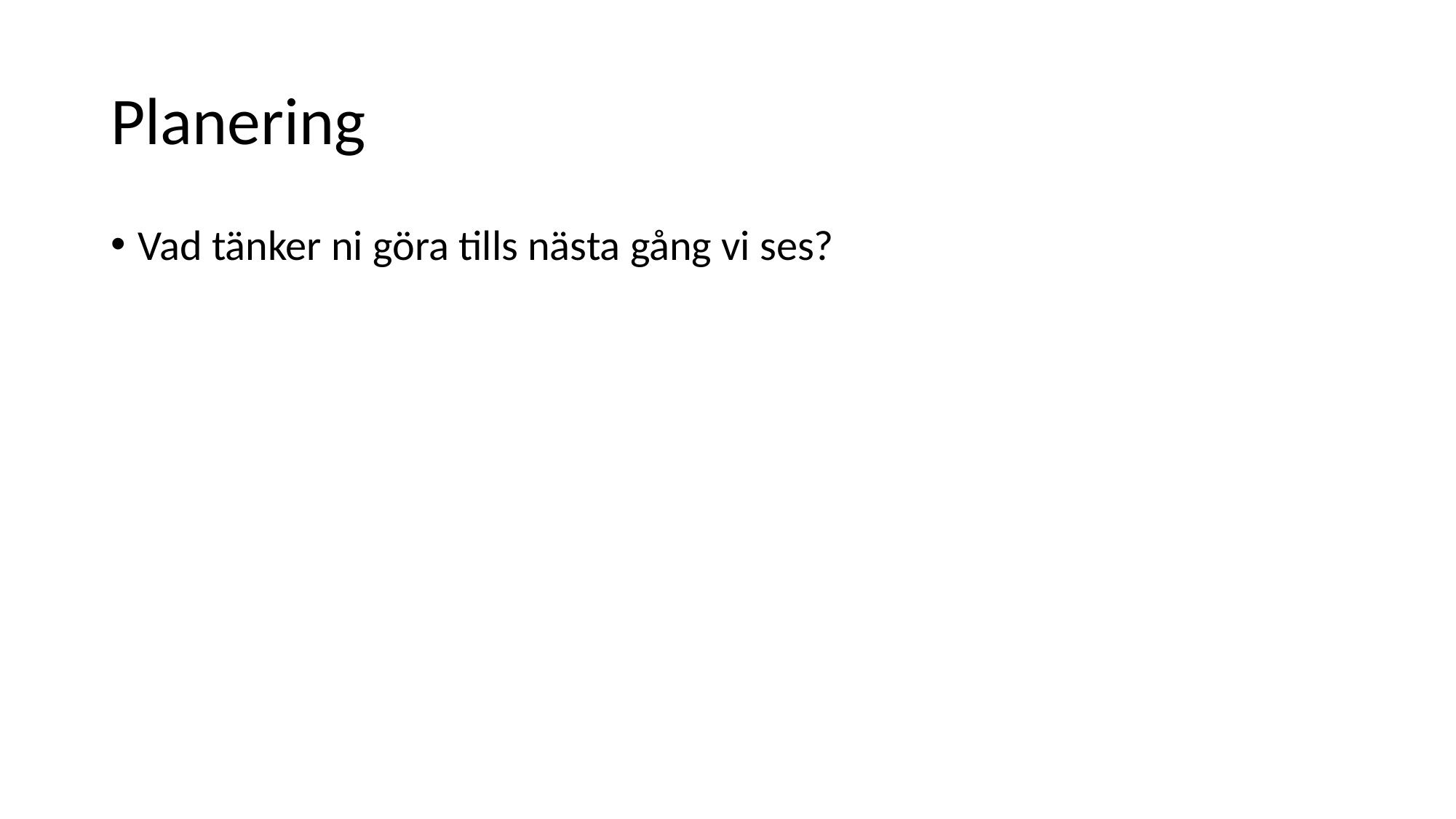

Planering
Vad tänker ni göra tills nästa gång vi ses?